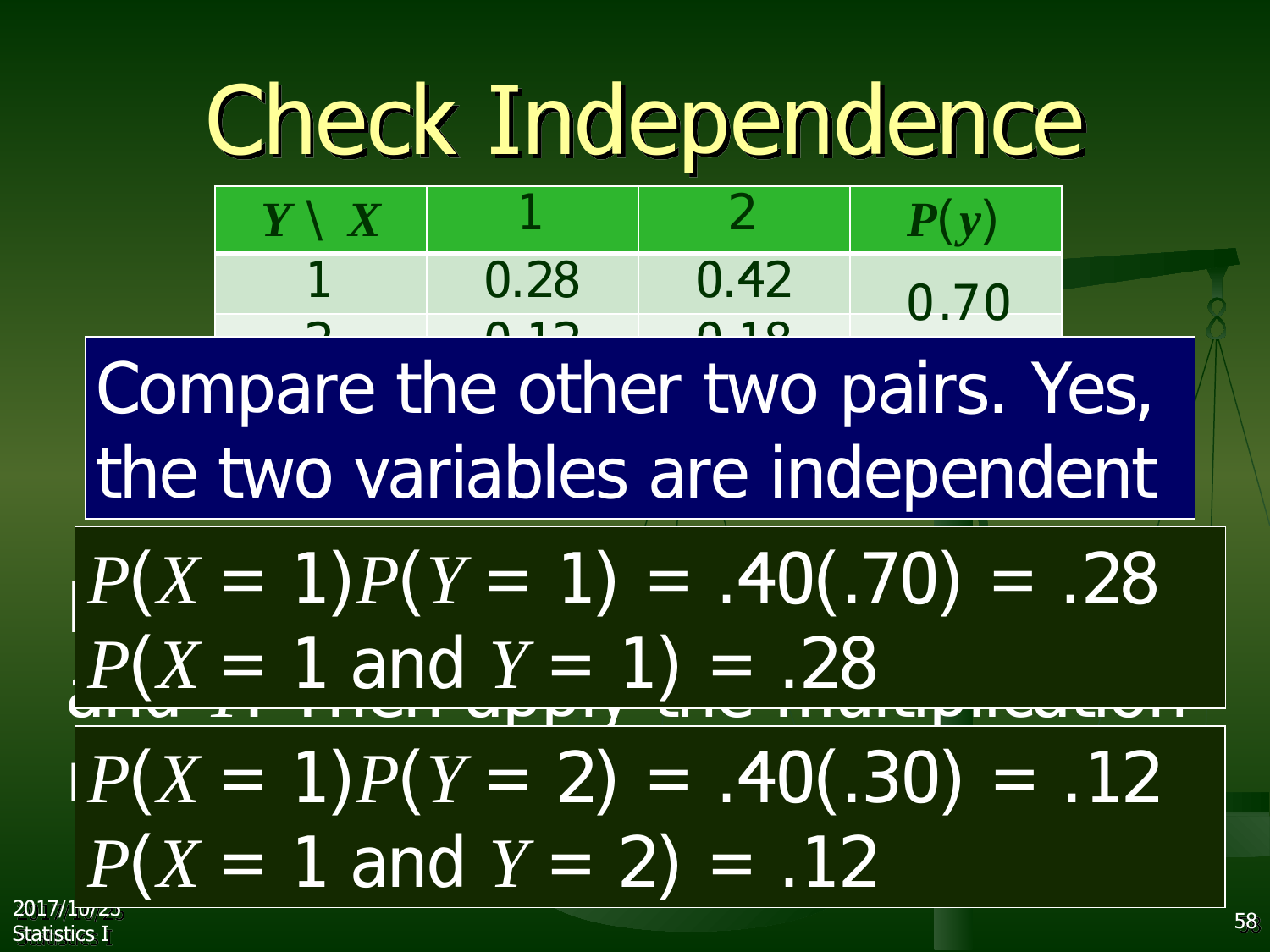

# Check Independence
| Y \ X | 1 | 2 | P(y) |
| --- | --- | --- | --- |
| 1 | 0.28 | 0.42 |  |
| 2 | 0.12 | 0.18 |  |
| P(x) |  |  |  |
0.70
0.30
Compare the other two pairs. Yes, the two variables are independent
0.40       0.60        1.00
P(X = 1)P(Y = 1) = .40(.70) = .28
P(X = 1 and Y = 1) = .28
Find the marginal probabilities of X and Y. Then apply the multiplication rule.
P(X = 1)P(Y = 2) = .40(.30) = .12
P(X = 1 and Y = 2) = .12
2017/10/25
Statistics I
58